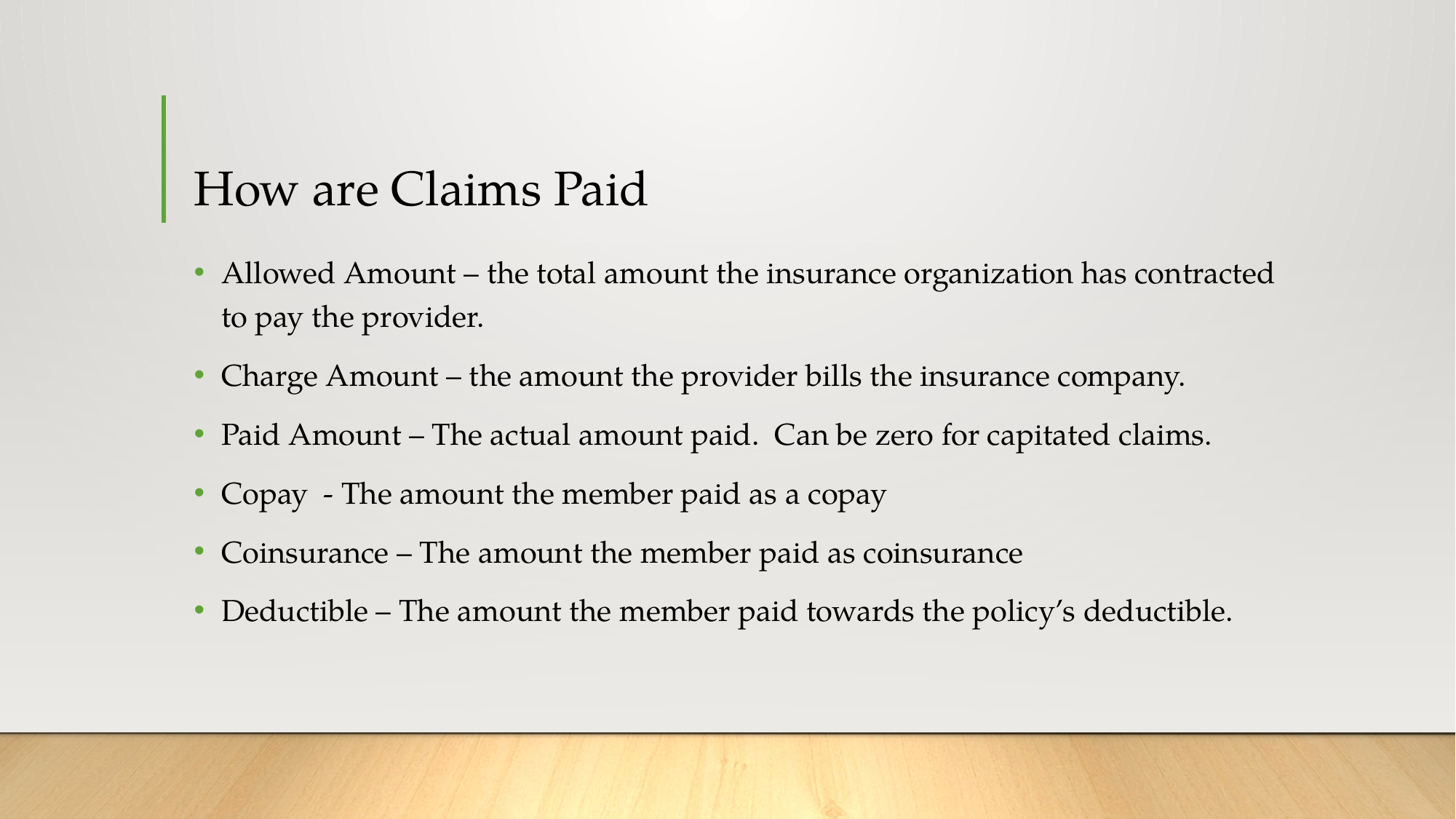

# How are Claims Paid
Allowed Amount – the total amount the insurance organization has contracted to pay the provider.
Charge Amount – the amount the provider bills the insurance company.
Paid Amount – The actual amount paid.  Can be zero for capitated claims.
Copay  - The amount the member paid as a copay
Coinsurance – The amount the member paid as coinsurance
Deductible – The amount the member paid towards the policy’s deductible.